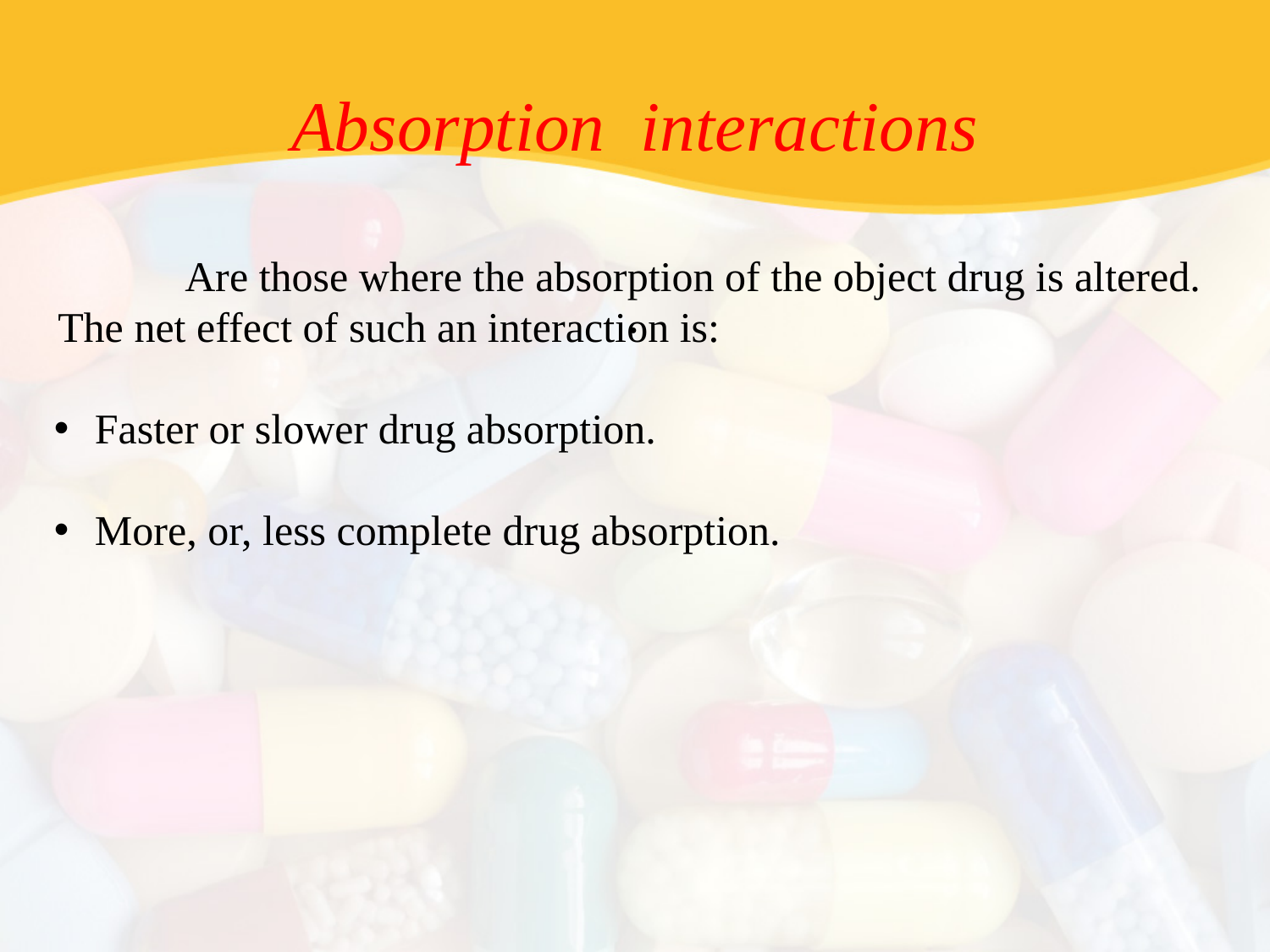

Absorption  interactions
.
	Are those where the absorption of the object drug is altered. The net effect of such an interaction is:

 Faster or slower drug absorption.

 More, or, less complete drug absorption.